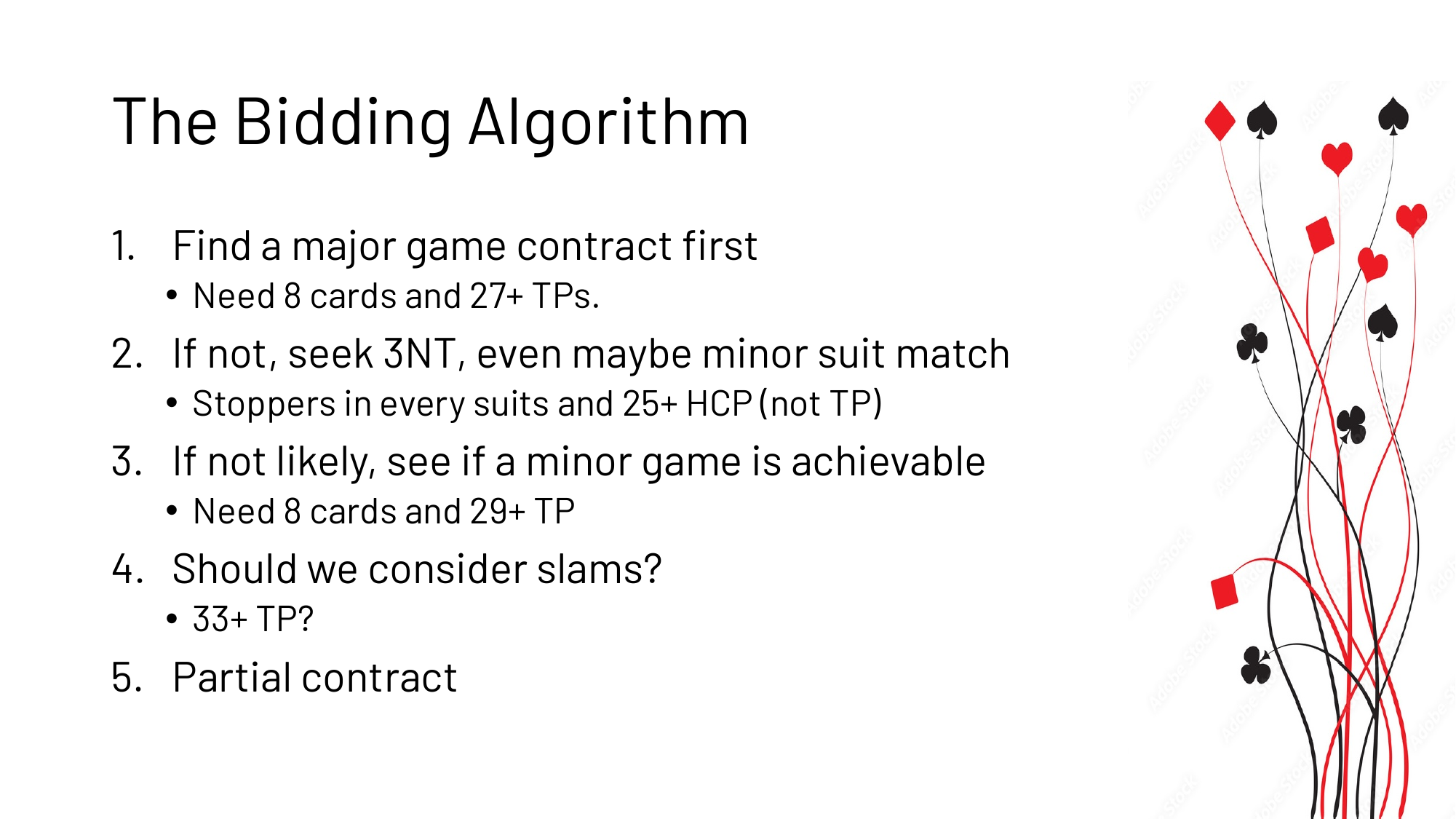

# The Bidding Algorithm
Find a major game contract first
Need 8 cards and 27+ TPs.
If not, seek 3NT, even maybe minor suit match
Stoppers in every suits and 25+ HCP (not TP)
If not likely, see if a minor game is achievable
Need 8 cards and 29+ TP
Should we consider slams?
33+ TP?
Partial contract